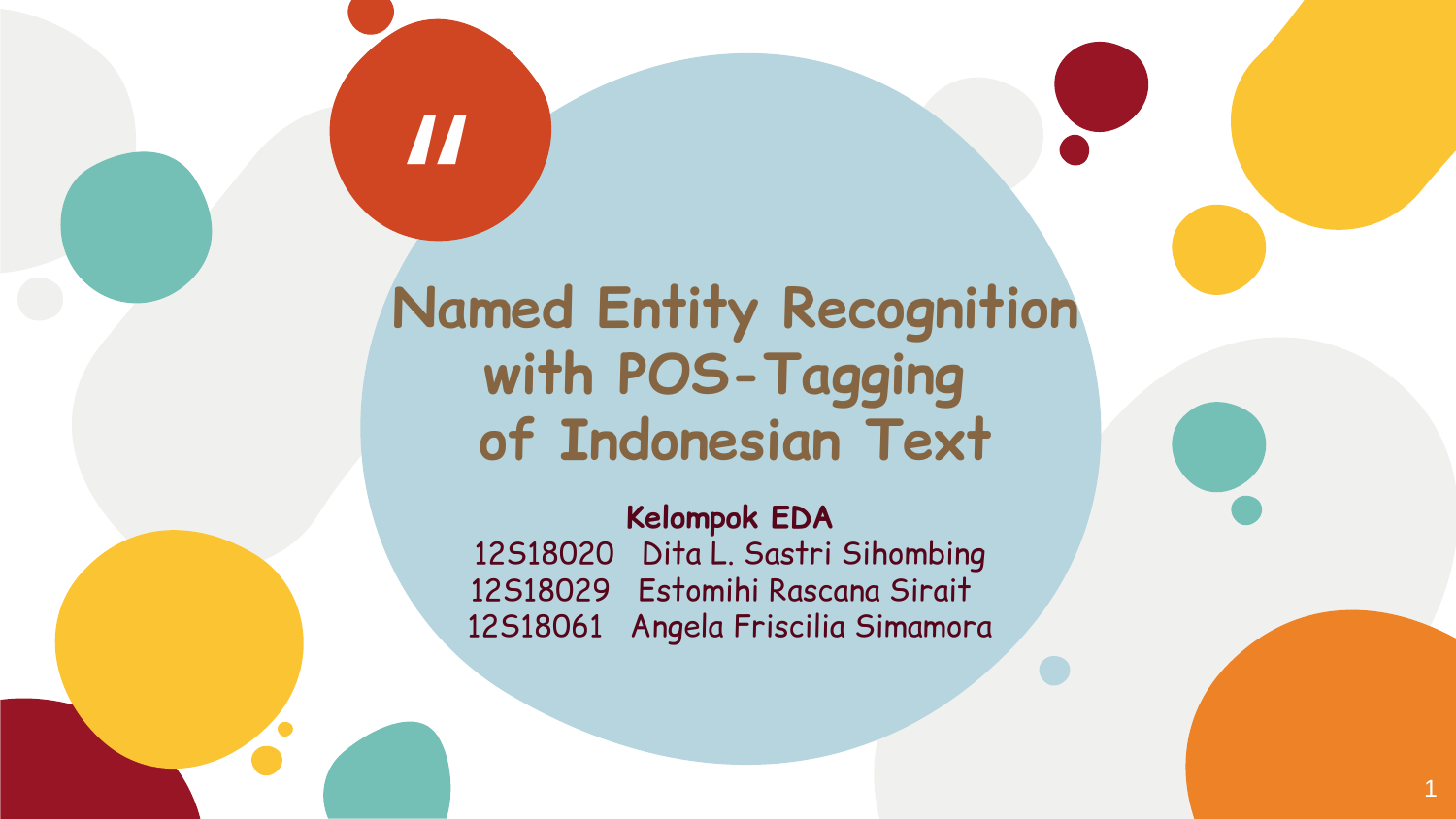

Named Entity Recognition with POS-Tagging
of Indonesian Text

Kelompok EDA
12S18020   Dita L. Sastri Sihombing
12S18029   Estomihi Rascana Sirait
12S18061   Angela Friscilia Simamora
1